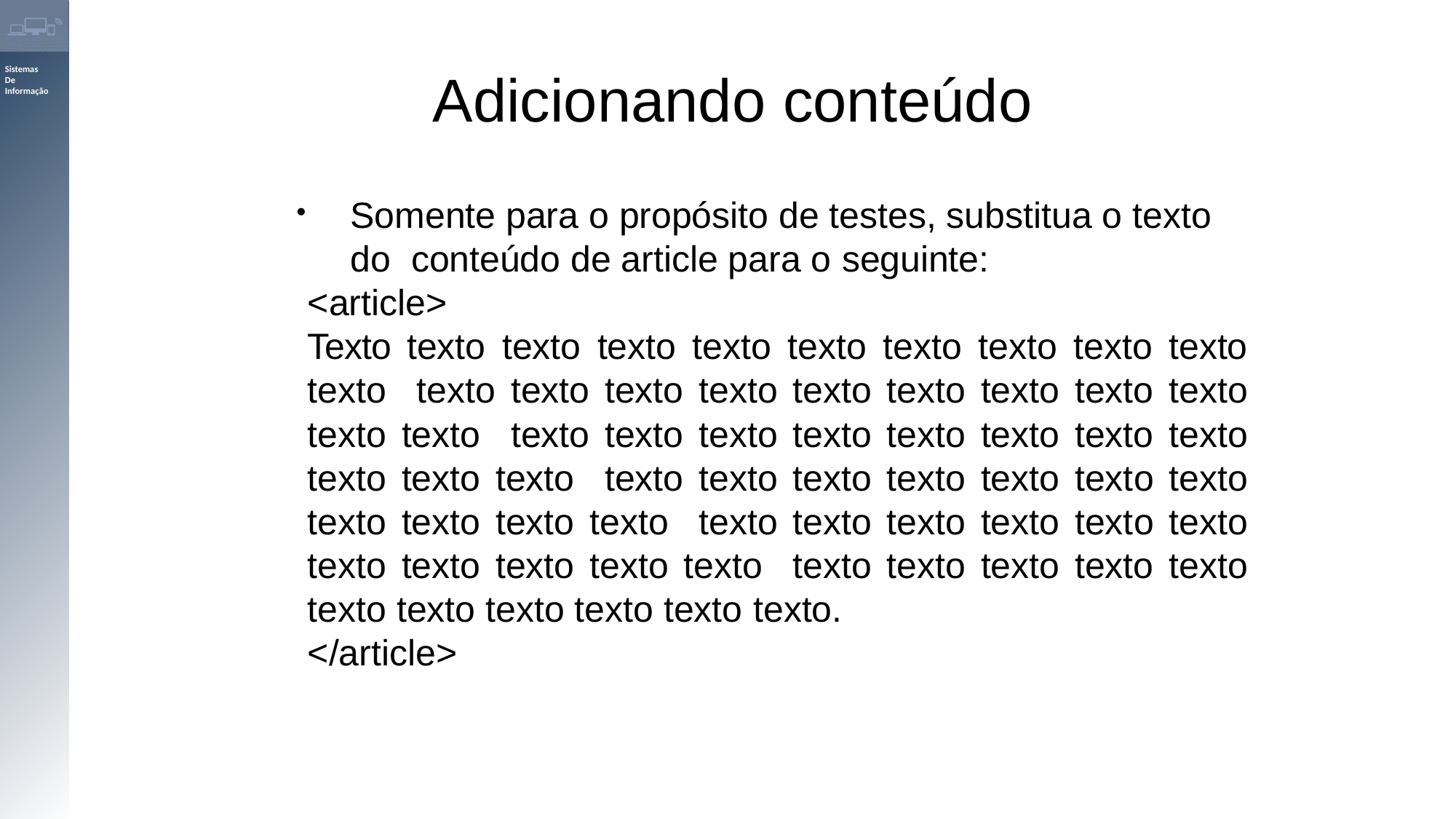

Adicionando conteúdo
Somente para o propósito de testes, substitua o texto do  conteúdo de article para o seguinte:
<article>
Texto texto texto texto texto texto texto texto texto texto texto  texto texto texto texto texto texto texto texto texto texto texto  texto texto texto texto texto texto texto texto texto texto texto  texto texto texto texto texto texto texto texto texto texto texto  texto texto texto texto texto texto texto texto texto texto texto  texto texto texto texto texto texto texto texto texto texto texto.
</article>
●